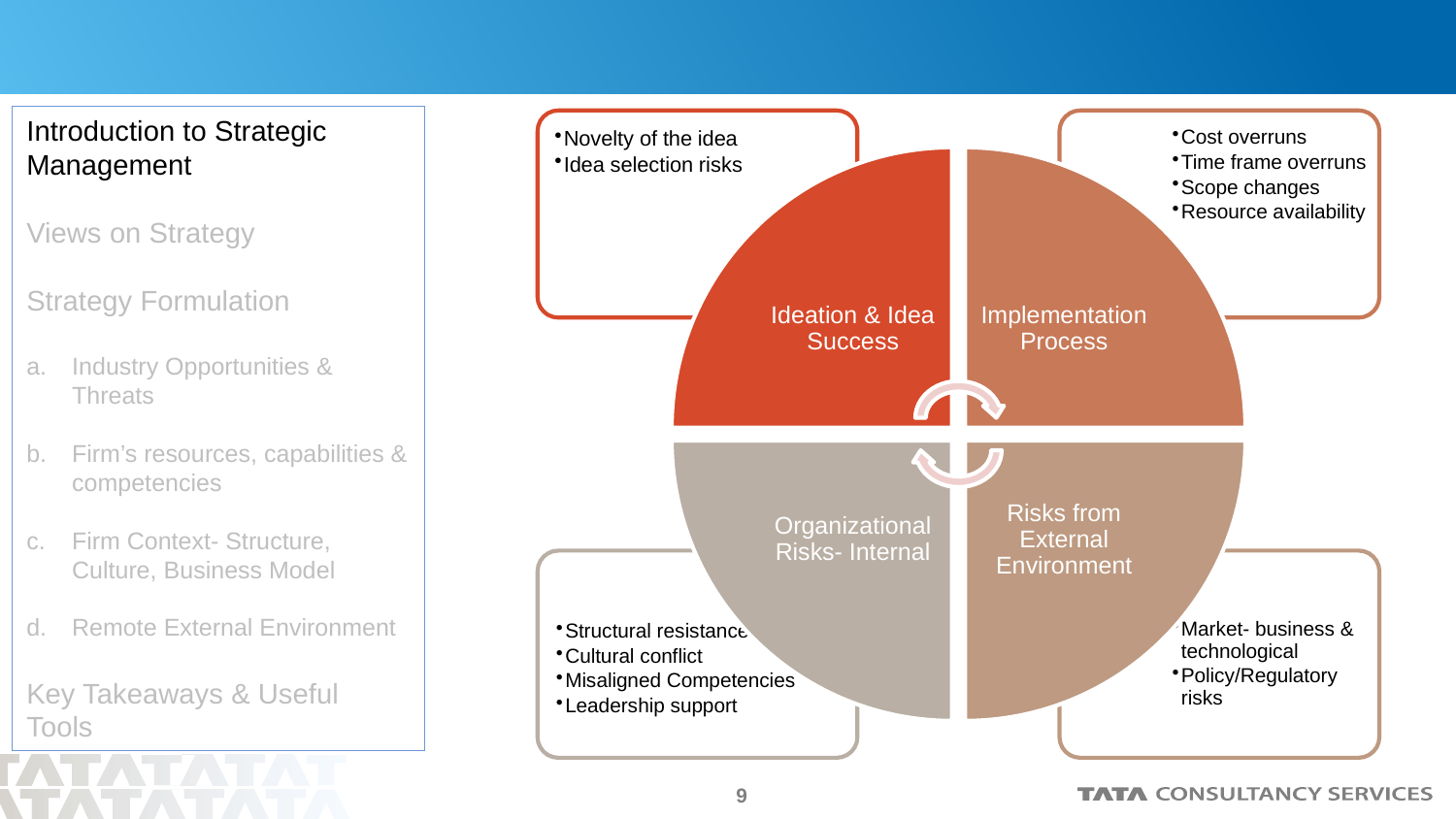

#
Introduction to Strategic Management

Views on Strategy

Strategy Formulation

Industry Opportunities & Threats

Firm’s resources, capabilities & competencies

Firm Context- Structure, Culture, Business Model

Remote External Environment

Key Takeaways & Useful Tools
Market- business & technological
Policy/Regulatory risks
Structural resistance
Cultural conflict
Misaligned Competencies
Leadership support
Cost overruns
Time frame overruns
Scope changes
Resource availability
Novelty of the idea
Idea selection risks
Ideation & Idea Success
Implementation Process
Risks from External Environment
Organizational Risks- Internal